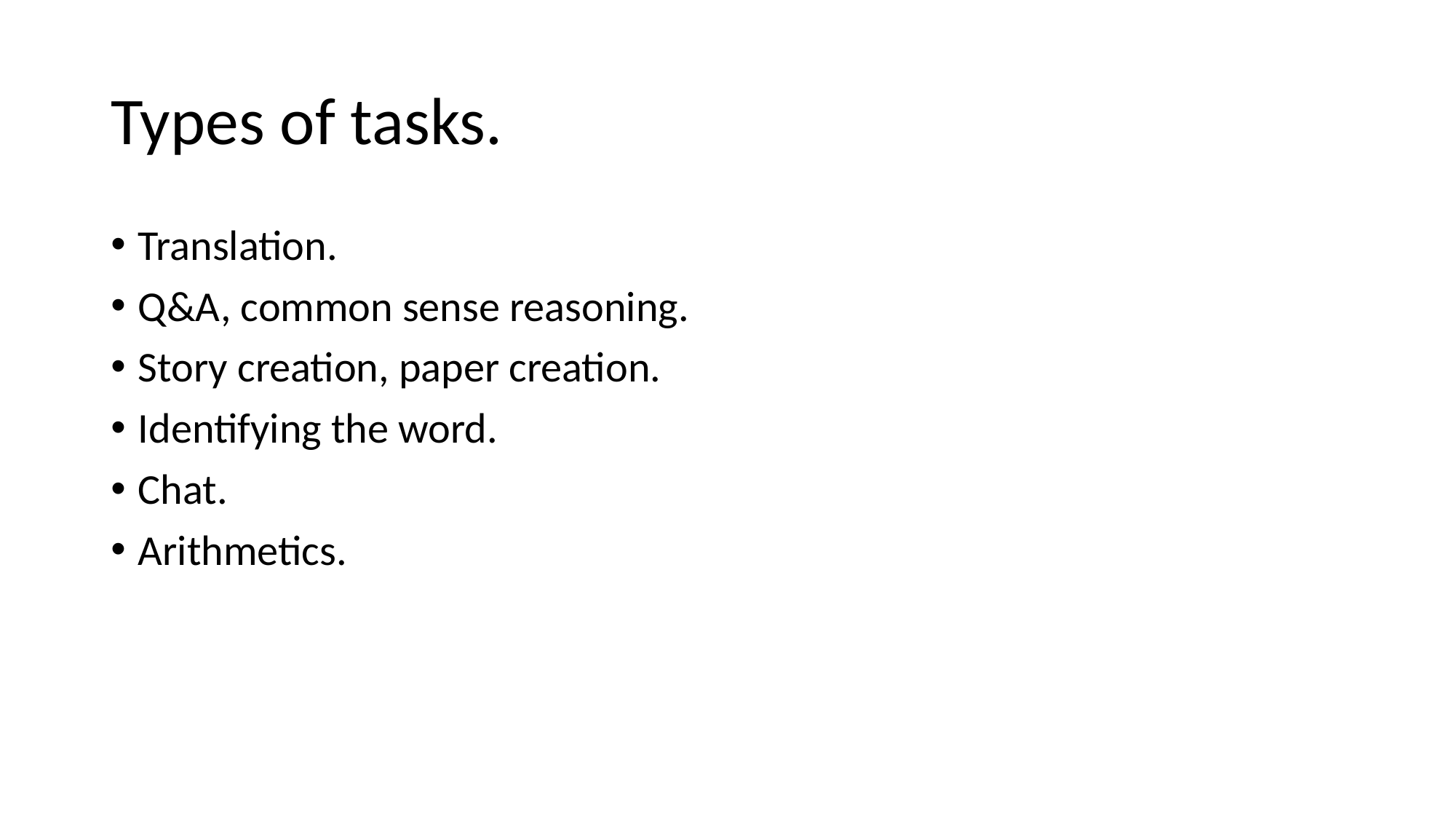

# Types of tasks.
Translation.
Q&A, common sense reasoning.
Story creation, paper creation.
Identifying the word.
Chat.
Arithmetics.